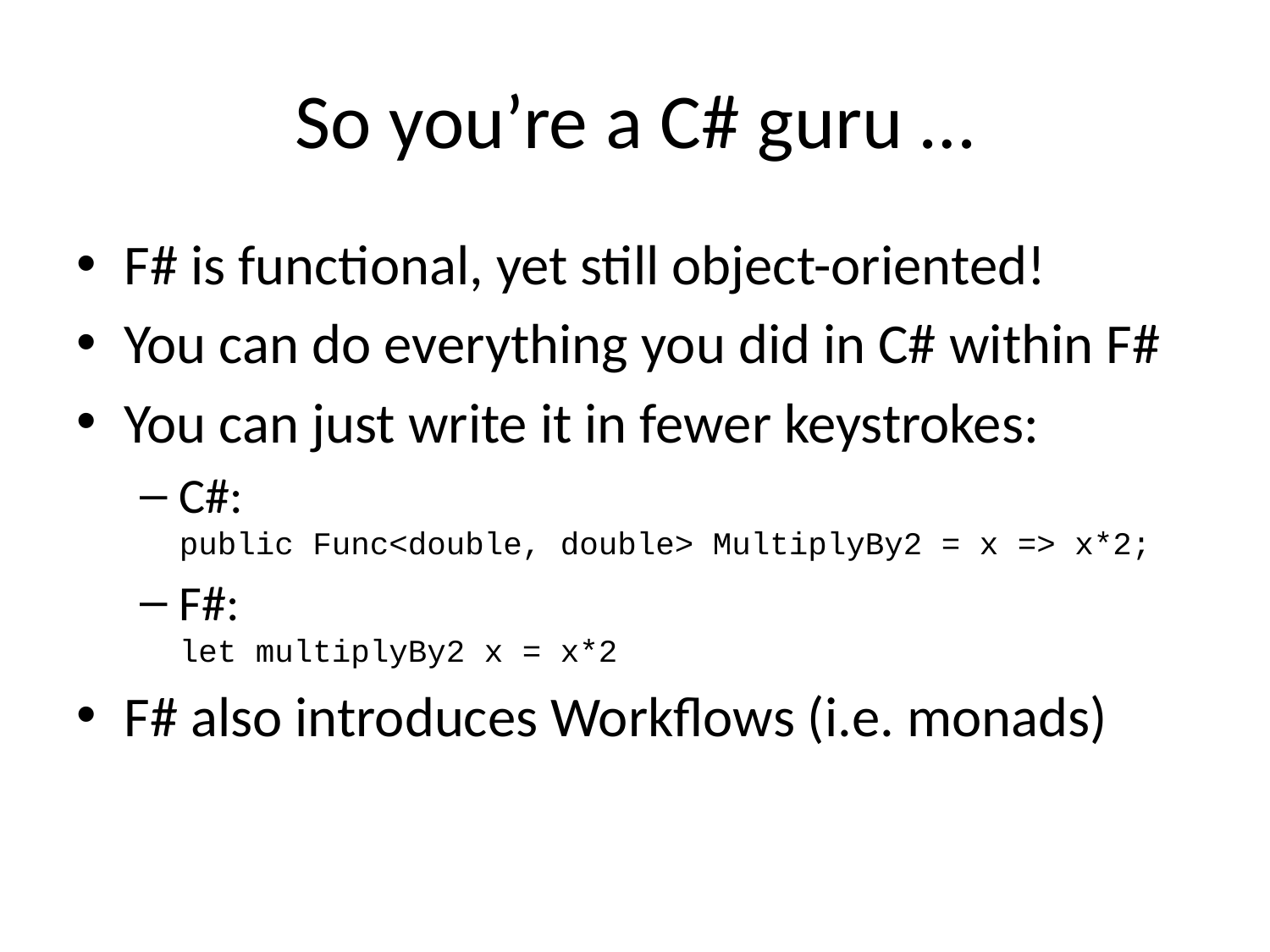

# So you’re a C# guru …
F# is functional, yet still object-oriented!
You can do everything you did in C# within F#
You can just write it in fewer keystrokes:
C#:
public Func<double, double> MultiplyBy2 = x => x*2;
F#:
let multiplyBy2 x = x*2
F# also introduces Workflows (i.e. monads)